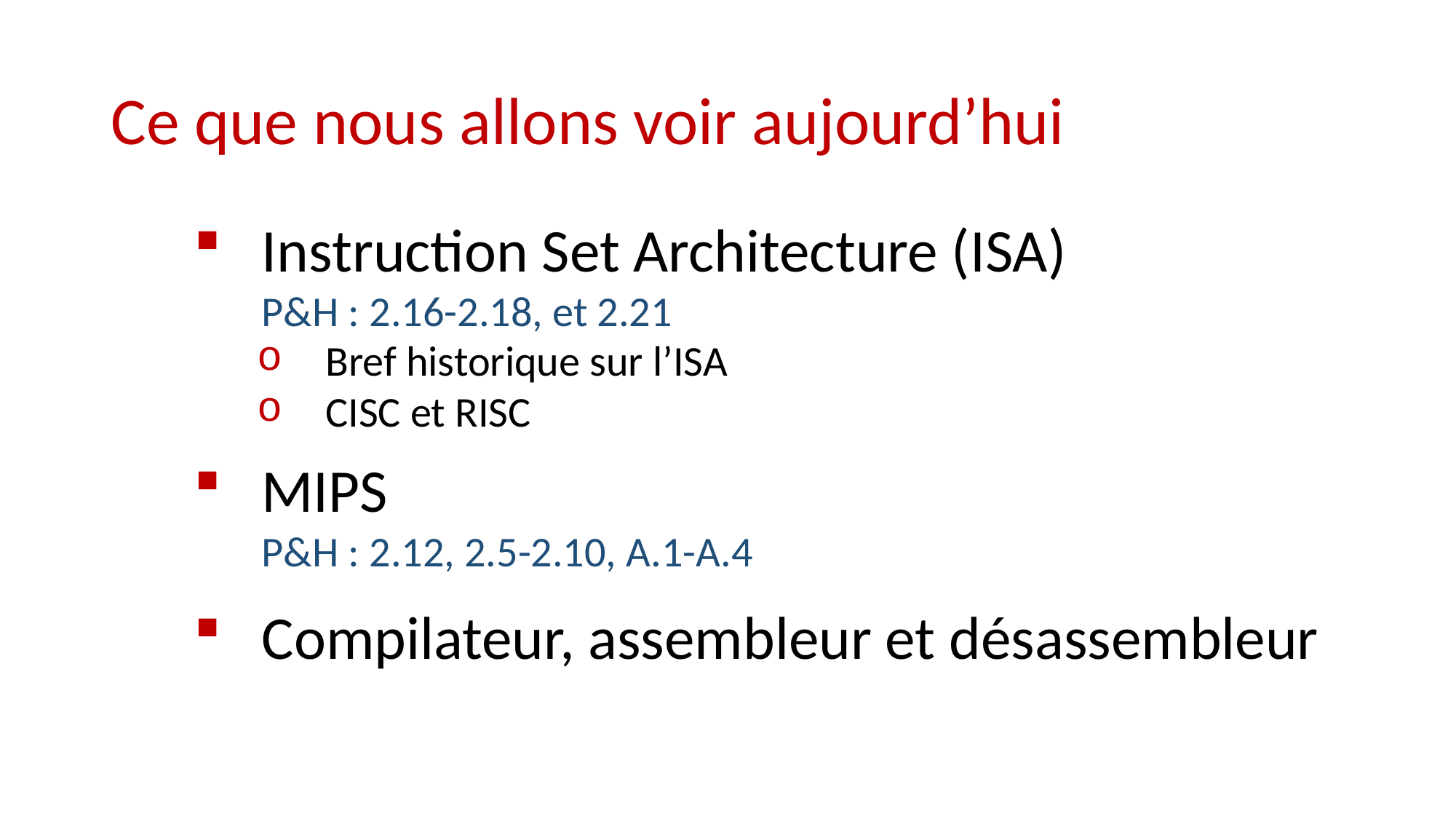

# Ce que nous allons voir aujourd’hui
Instruction Set Architecture (ISA)
P&H : 2.16-2.18, et 2.21
Bref historique sur l’ISA
CISC et RISC
MIPS
P&H : 2.12, 2.5-2.10, A.1-A.4
Compilateur, assembleur et désassembleur